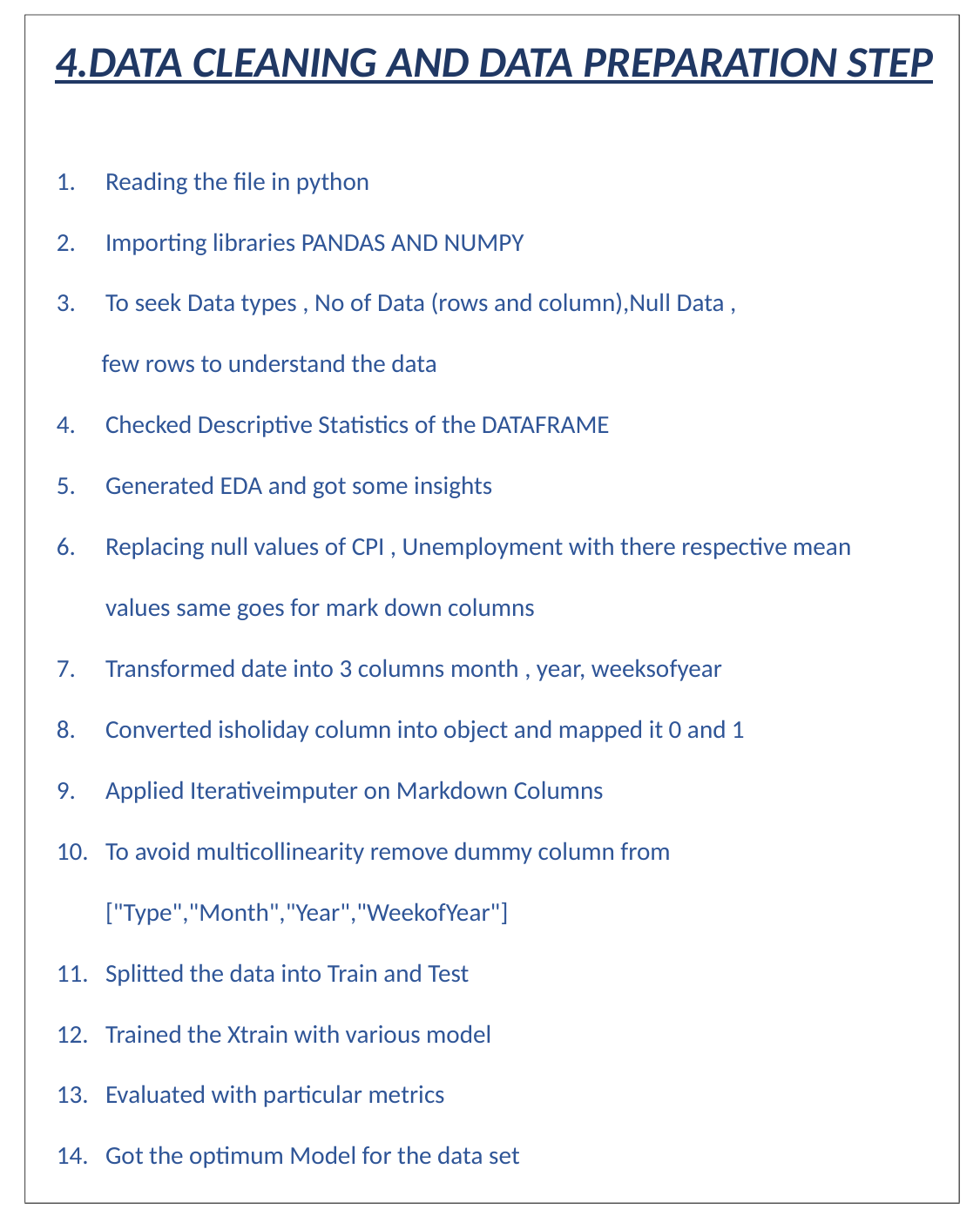

4.DATA CLEANING AND DATA PREPARATION STEP
Reading the file in python
Importing libraries PANDAS AND NUMPY
To seek Data types , No of Data (rows and column),Null Data ,
        few rows to understand the data
Checked Descriptive Statistics of the DATAFRAME
Generated EDA and got some insights
Replacing null values of CPI , Unemployment with there respective mean values same goes for mark down columns
Transformed date into 3 columns month , year, weeksofyear
Converted isholiday column into object and mapped it 0 and 1
Applied Iterativeimputer on Markdown Columns
To avoid multicollinearity remove dummy column from ["Type","Month","Year","WeekofYear"]
Splitted the data into Train and Test
Trained the Xtrain with various model
Evaluated with particular metrics
Got the optimum Model for the data set